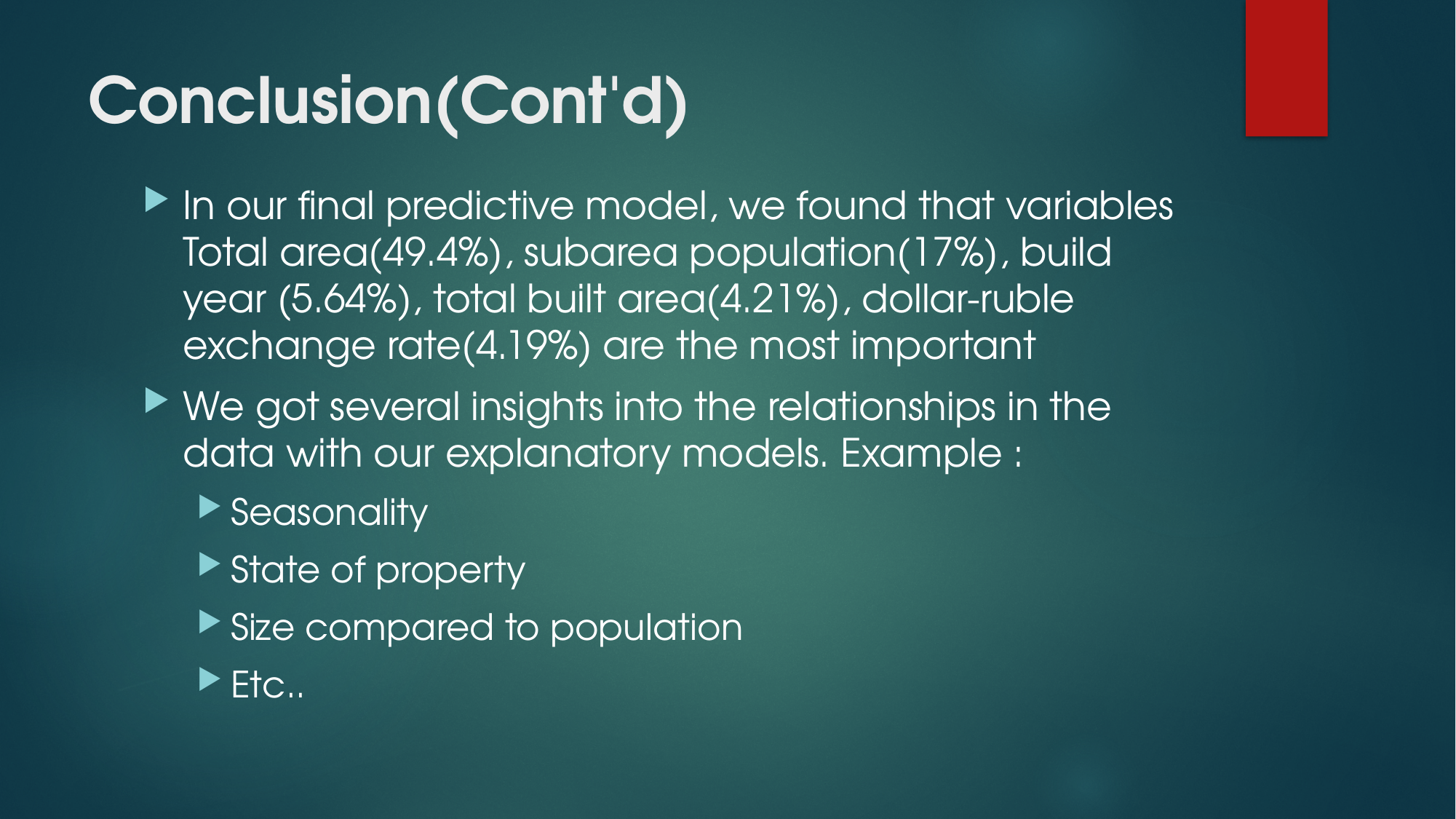

# Conclusion(Cont'd)
In our final predictive model, we found that variables Total area(49.4%), subarea population(17%), build year (5.64%), total built area(4.21%), dollar-ruble exchange rate(4.19%) are the most important
We got several insights into the relationships in the data with our explanatory models. Example :
Seasonality
State of property
Size compared to population
Etc..